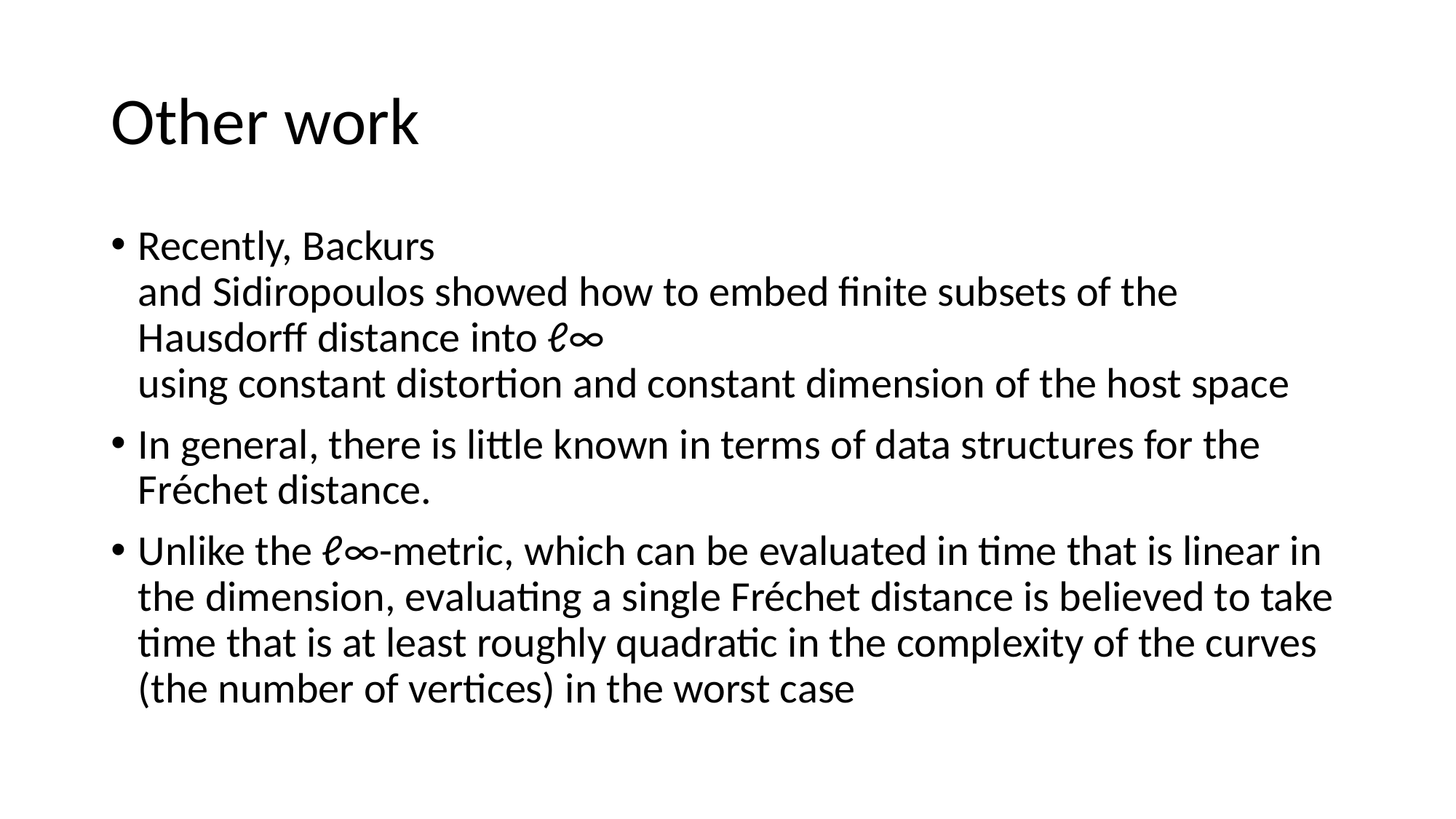

# Other work
Recently, Backurs
and Sidiropoulos showed how to embed finite subsets of the Hausdorff distance into ℓ∞
using constant distortion and constant dimension of the host space
In general, there is little known in terms of data structures for the Fréchet distance.
Unlike the ℓ∞-metric, which can be evaluated in time that is linear in the dimension, evaluating a single Fréchet distance is believed to take time that is at least roughly quadratic in the complexity of the curves (the number of vertices) in the worst case